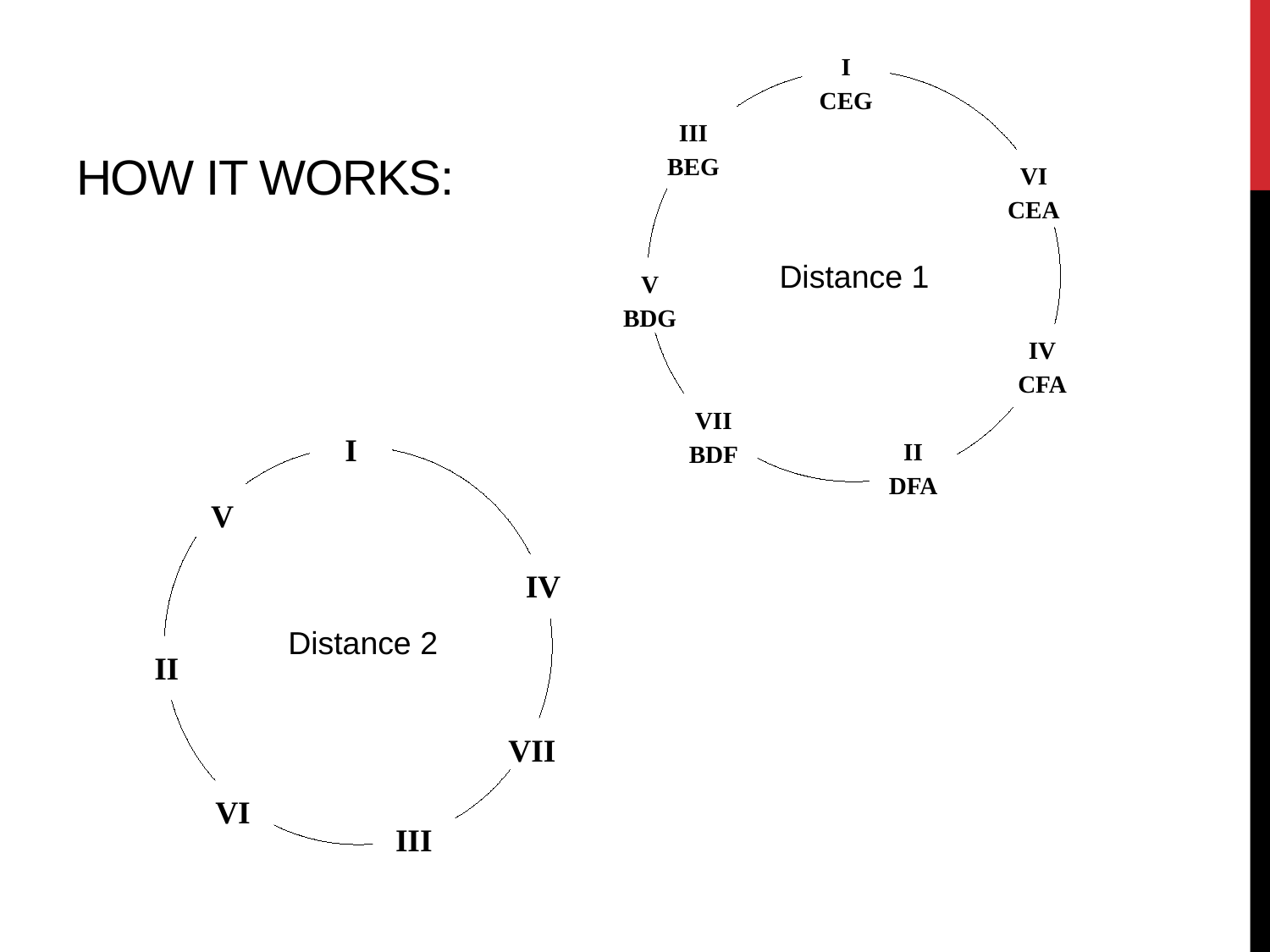

I
CEG

III
BEG
VI
CEA
V
BDG
IV
CFA
VII
BDF
II
DFA
Distance 1
# How it works:
I

V
IV
II
VII
VI
III
Distance 2